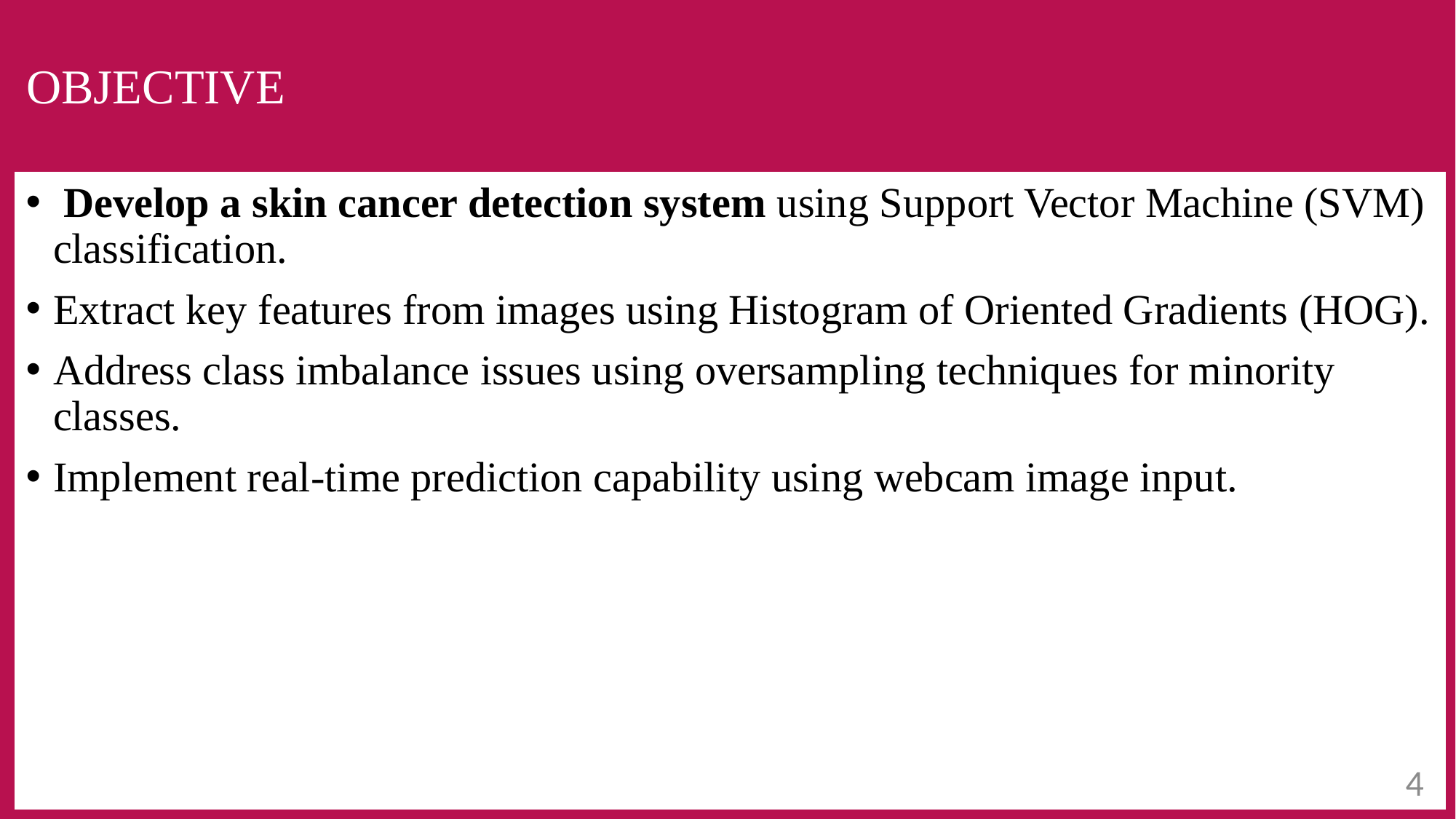

# OBJECTIVE
 Develop a skin cancer detection system using Support Vector Machine (SVM) classification.
Extract key features from images using Histogram of Oriented Gradients (HOG).
Address class imbalance issues using oversampling techniques for minority classes.
Implement real-time prediction capability using webcam image input.
4